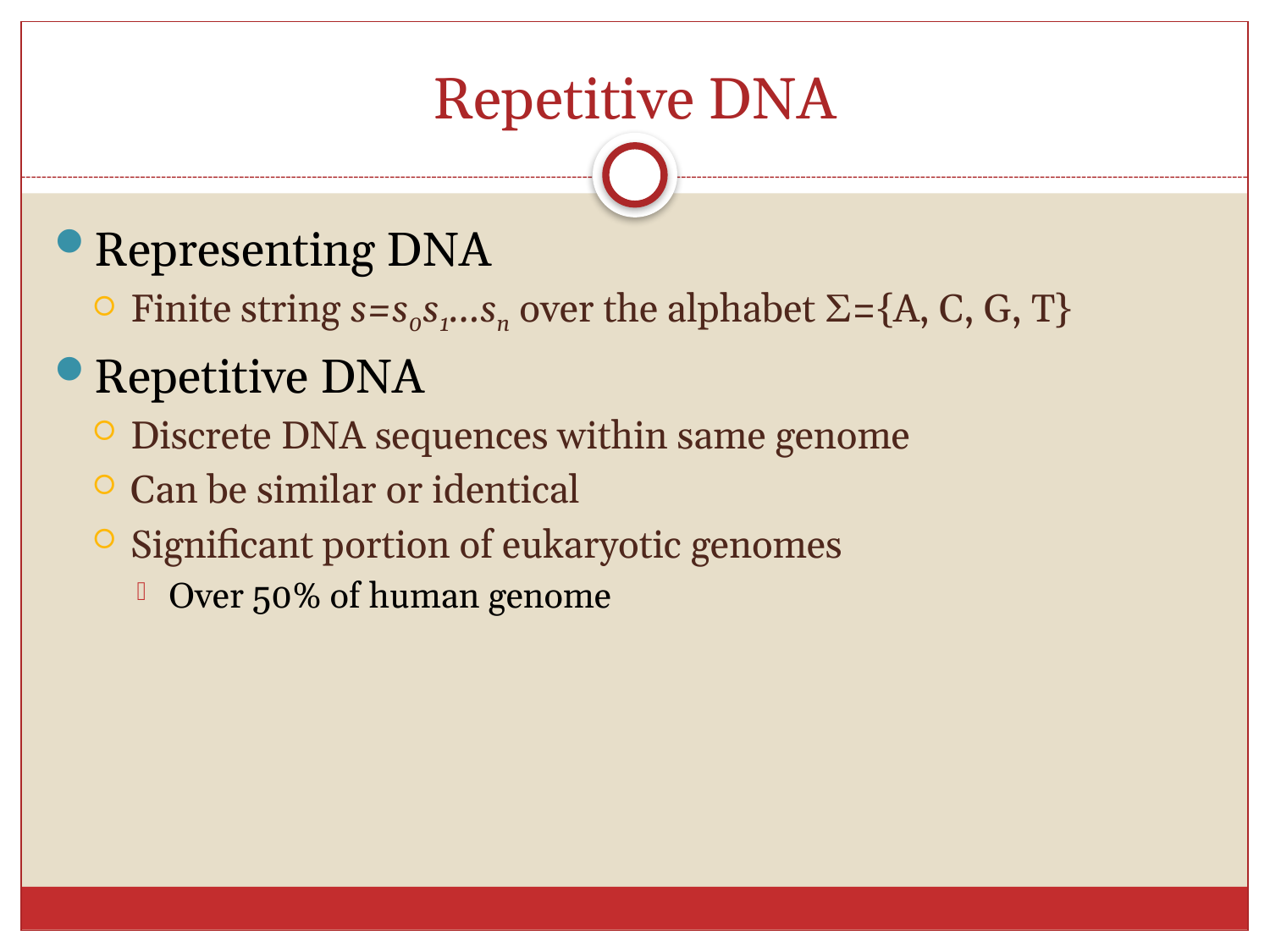

# Repetitive DNA
Representing DNA
Finite string s=s0s1…sn over the alphabet Σ={A, C, G, T}
Repetitive DNA
Discrete DNA sequences within same genome
Can be similar or identical
Significant portion of eukaryotic genomes
Over 50% of human genome